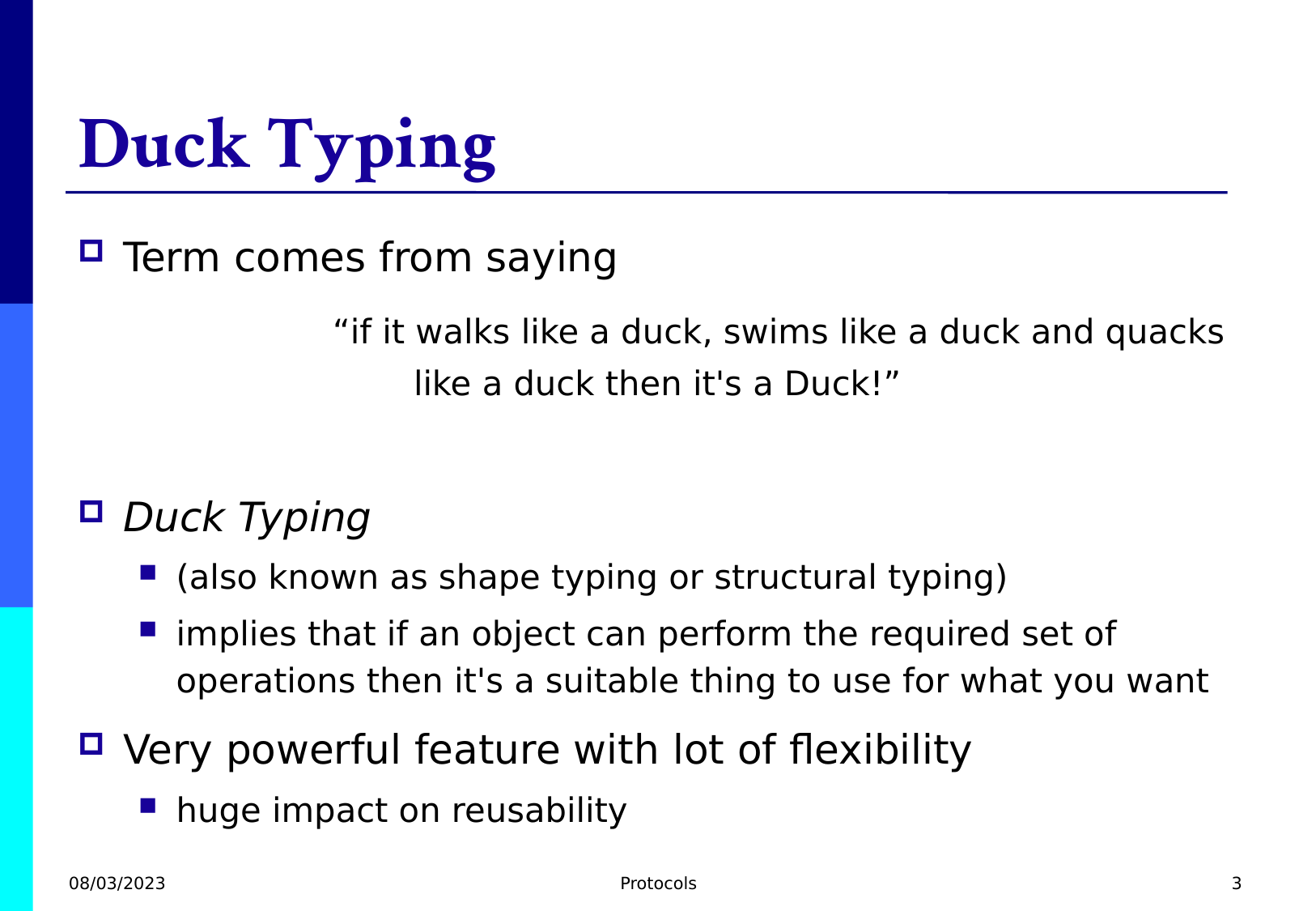

# Duck Typing
Term comes from saying
		“if it walks like a duck, swims like a duck and quacks like a duck then it's a Duck!”

Duck Typing
(also known as shape typing or structural typing)
implies that if an object can perform the required set of operations then it's a suitable thing to use for what you want
Very powerful feature with lot of flexibility
huge impact on reusability

08/03/2023
Protocols
3